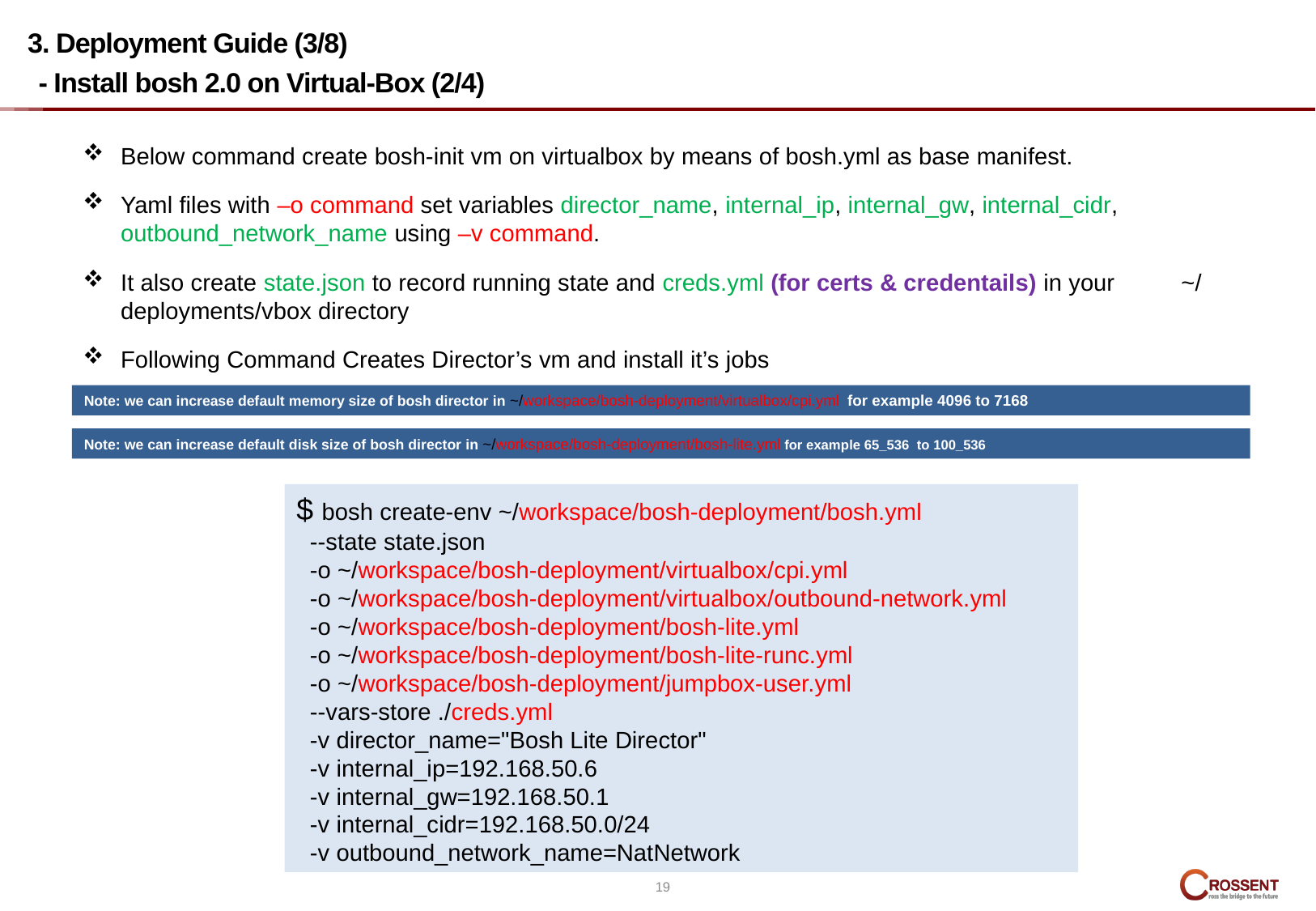

# 3. Deployment Guide (3/8) - Install bosh 2.0 on Virtual-Box (2/4)
Below command create bosh-init vm on virtualbox by means of bosh.yml as base manifest.

Yaml files with –o command set variables director_name, internal_ip, internal_gw, internal_cidr, outbound_network_name using –v command.

It also create state.json to record running state and creds.yml (for certs & credentails) in your          ~/deployments/vbox directory

Following Command Creates Director’s vm and install it’s jobs

Note: we can increase default memory size of bosh director in ~/workspace/bosh-deployment/virtualbox/cpi.yml  for example 4096 to 7168
Note: we can increase default disk size of bosh director in ~/workspace/bosh-deployment/bosh-lite.yml for example 65_536  to 100_536
$ bosh create-env ~/workspace/bosh-deployment/bosh.yml
  --state state.json
  -o ~/workspace/bosh-deployment/virtualbox/cpi.yml
  -o ~/workspace/bosh-deployment/virtualbox/outbound-network.yml
  -o ~/workspace/bosh-deployment/bosh-lite.yml
  -o ~/workspace/bosh-deployment/bosh-lite-runc.yml
  -o ~/workspace/bosh-deployment/jumpbox-user.yml
  --vars-store ./creds.yml
  -v director_name="Bosh Lite Director"
  -v internal_ip=192.168.50.6
  -v internal_gw=192.168.50.1
  -v internal_cidr=192.168.50.0/24
  -v outbound_network_name=NatNetwork